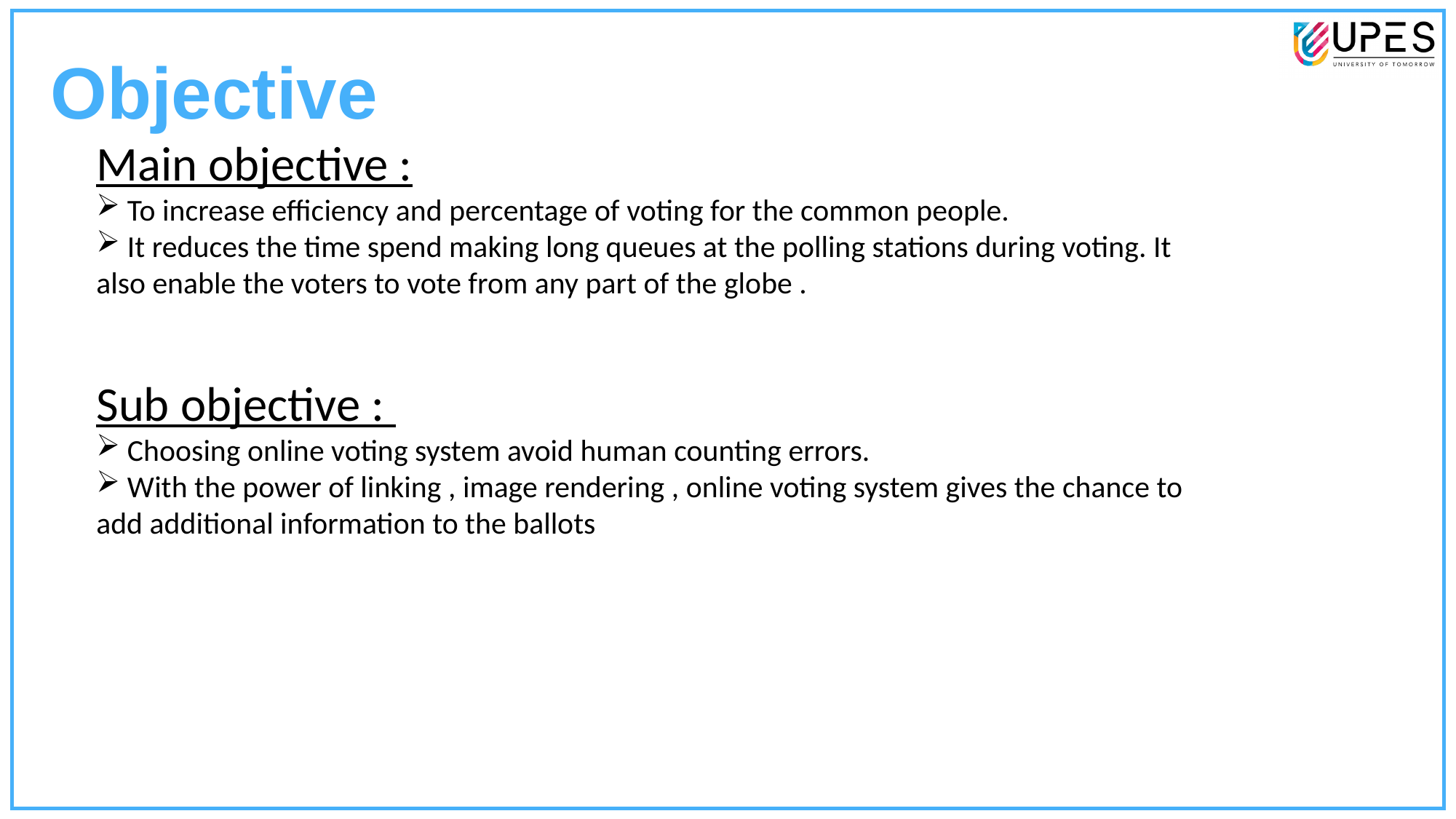

Objective

Main objective :
 To increase efficiency and percentage of voting for the common people.
 It reduces the time spend making long queues at the polling stations during voting. It also enable the voters to vote from any part of the globe .

Sub objective :
 Choosing online voting system avoid human counting errors.
 With the power of linking , image rendering , online voting system gives the chance to add additional information to the ballots